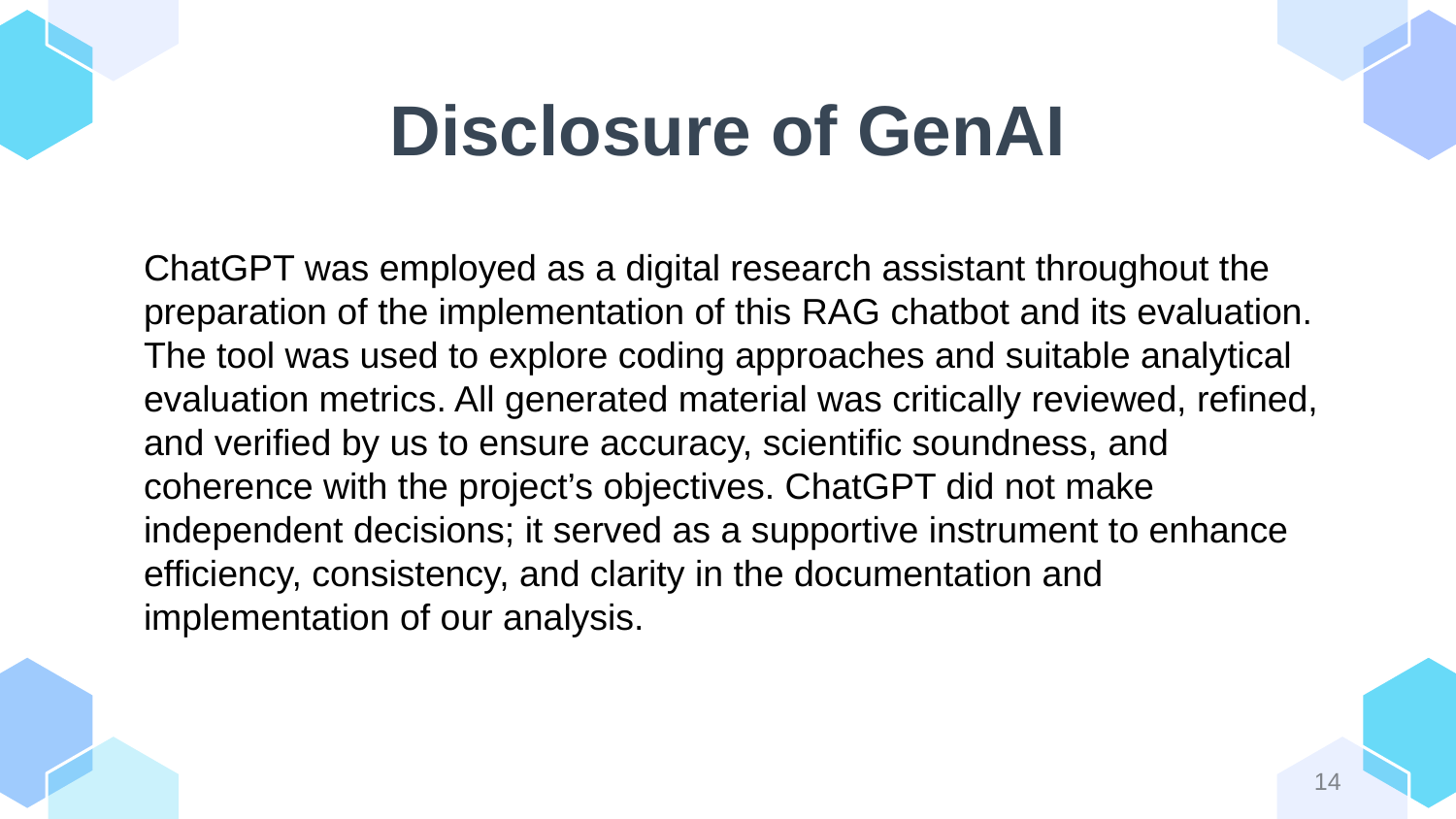

# Disclosure of GenAI
ChatGPT was employed as a digital research assistant throughout the preparation of the implementation of this RAG chatbot and its evaluation. The tool was used to explore coding approaches and suitable analytical evaluation metrics. All generated material was critically reviewed, refined, and verified by us to ensure accuracy, scientific soundness, and coherence with the project’s objectives. ChatGPT did not make independent decisions; it served as a supportive instrument to enhance efficiency, consistency, and clarity in the documentation and implementation of our analysis.
14